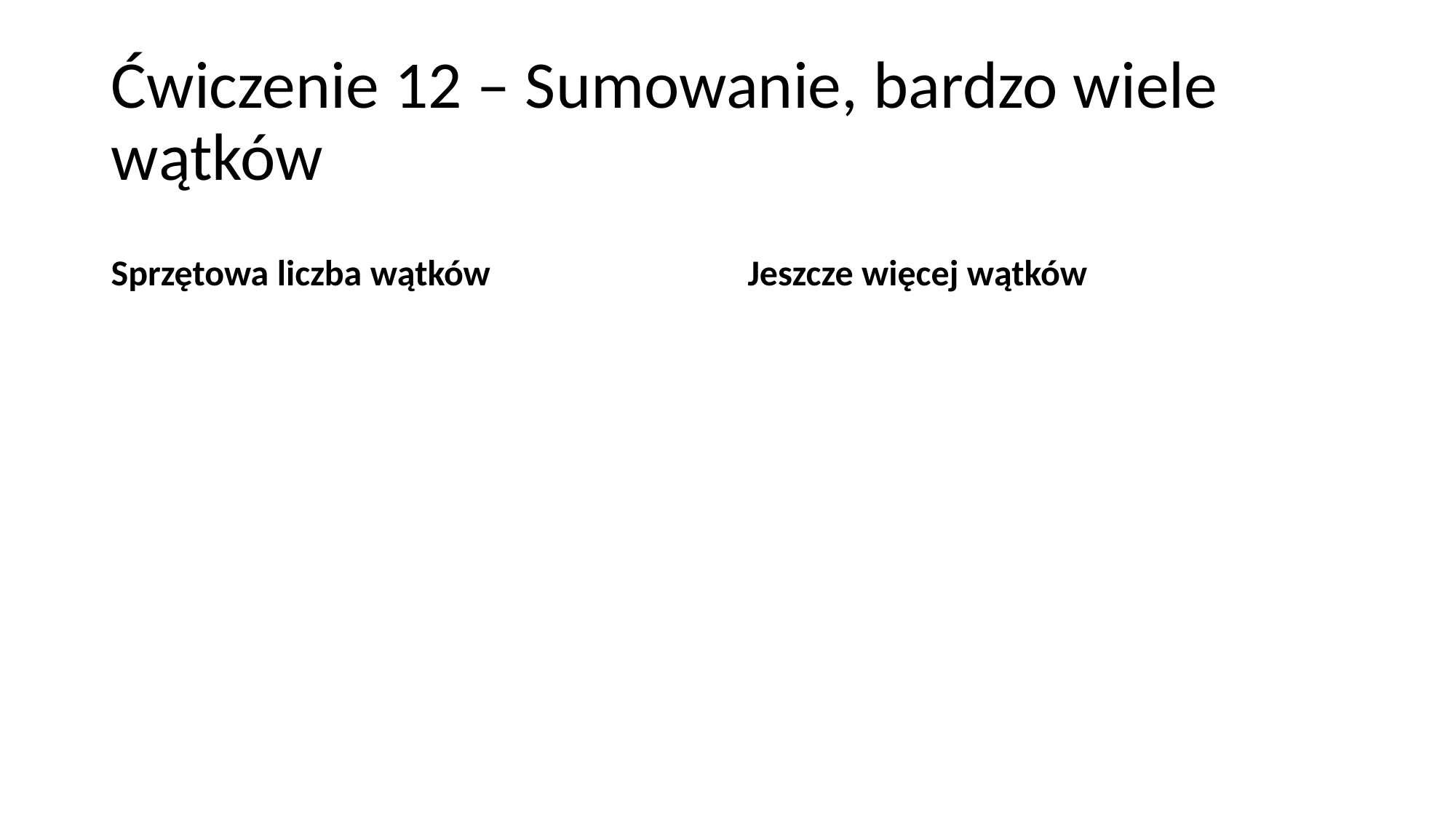

# Ćwiczenie 12 – Sumowanie, bardzo wiele wątków
Sprzętowa liczba wątków
Jeszcze więcej wątków